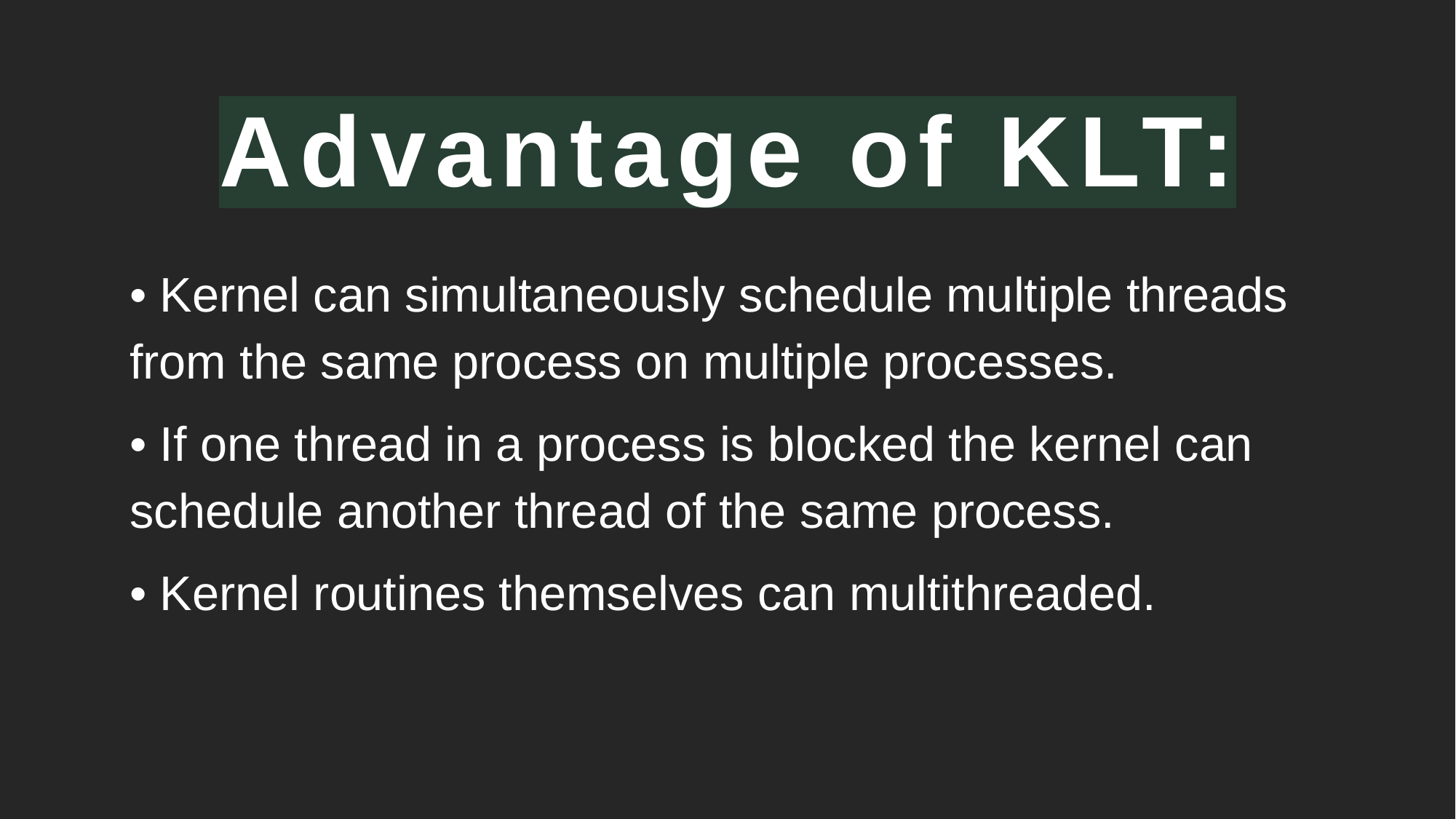

Advantage of KLT:
• Kernel can simultaneously schedule multiple threads from the same process on multiple processes.
• If one thread in a process is blocked the kernel can schedule another thread of the same process.
• Kernel routines themselves can multithreaded.